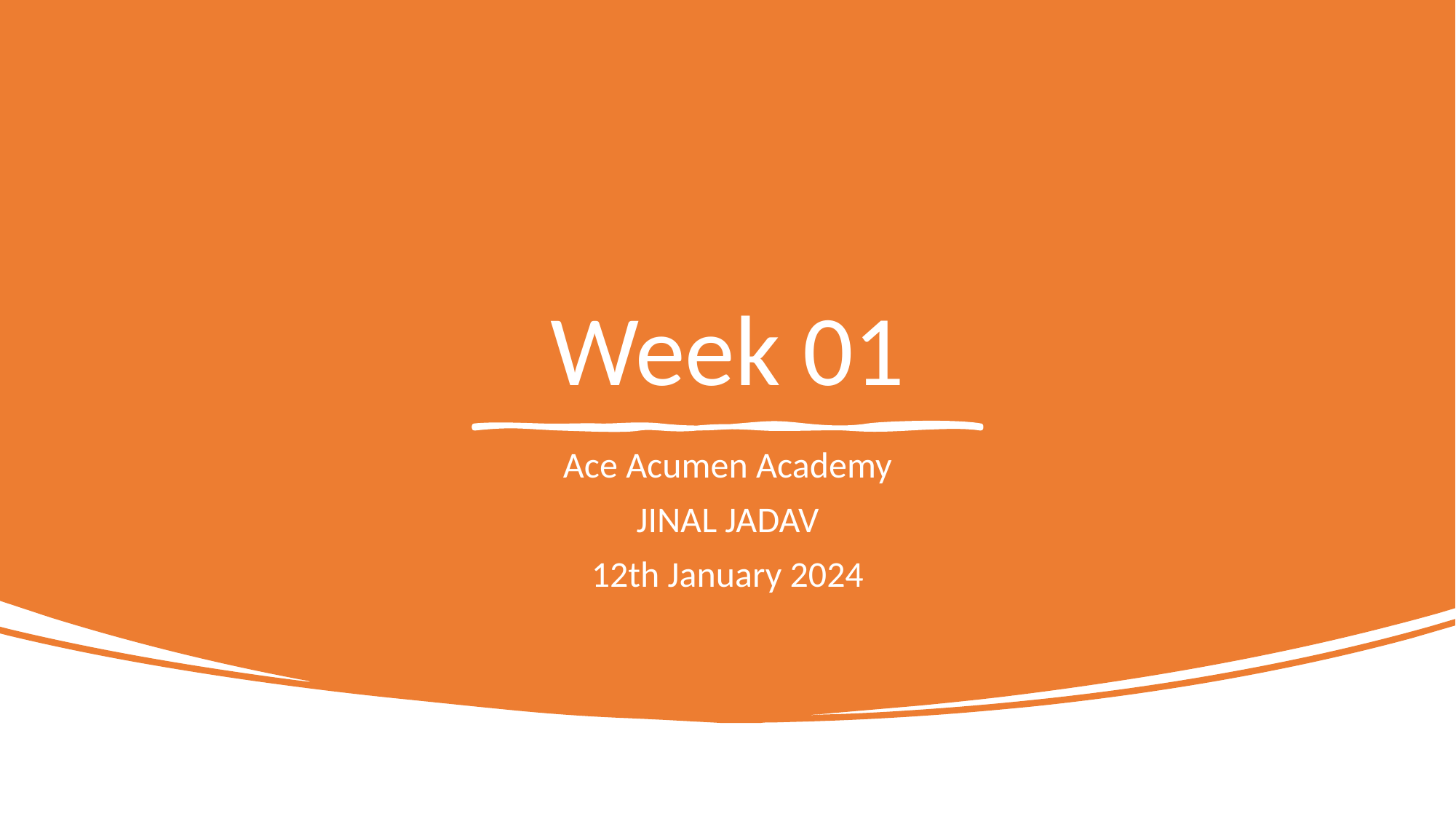

# Week 01

Ace Acumen Academy
JINAL JADAV
12th January 2024